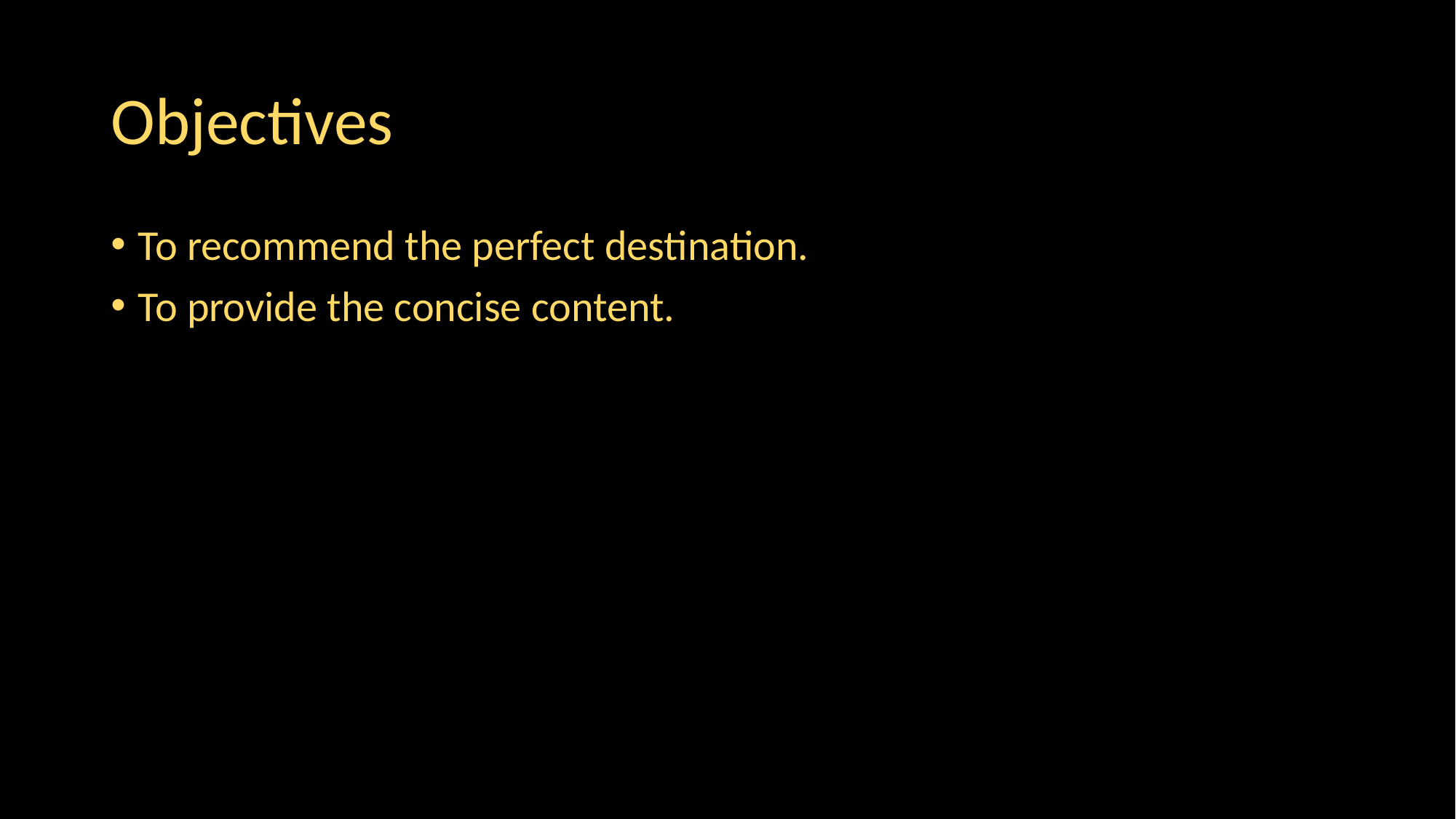

# Objectives
To recommend the perfect destination.
To provide the concise content.